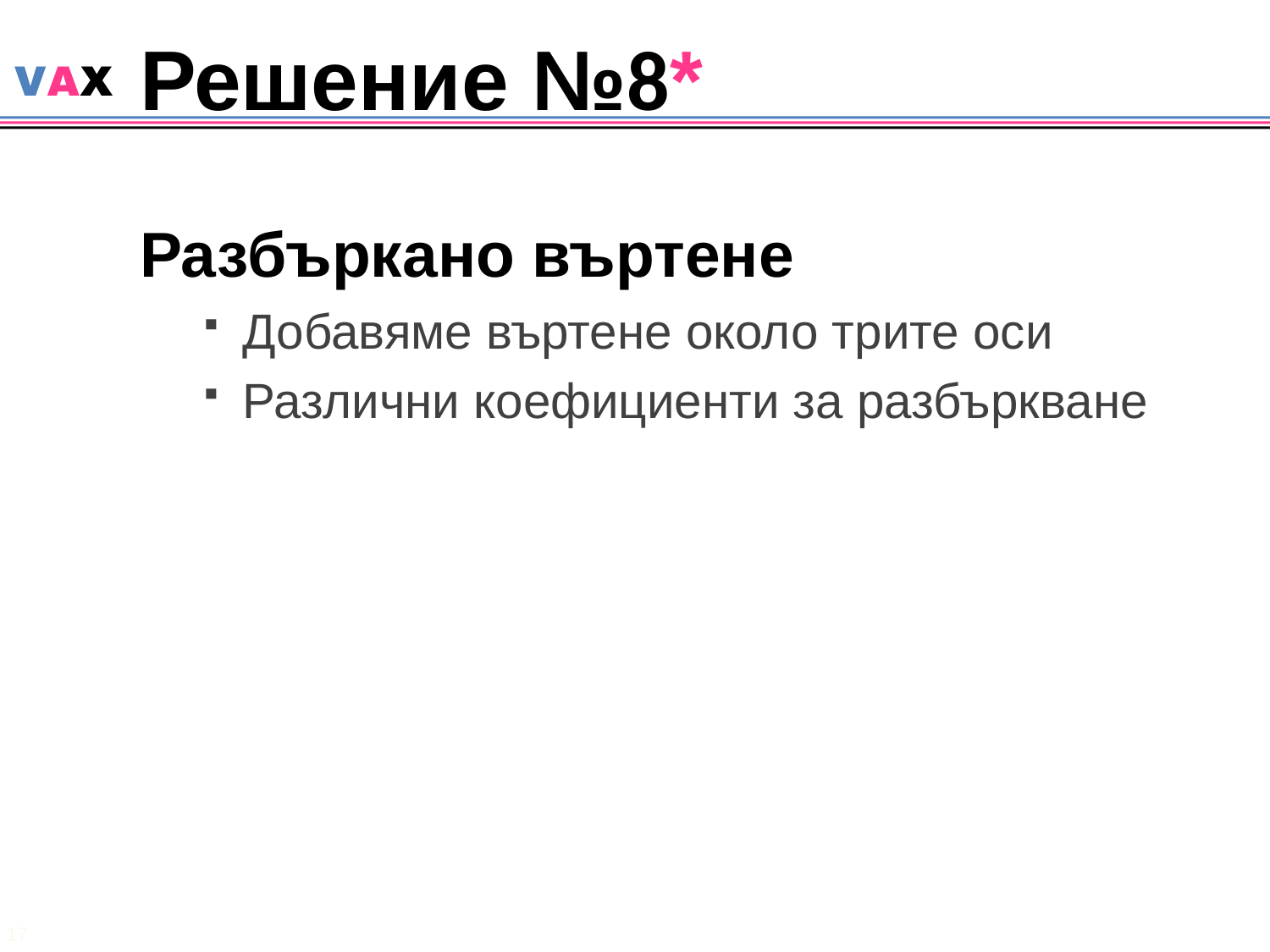

# Решение №8*
Разбъркано въртене
Добавяме въртене около трите оси
Различни коефициенти за разбъркване